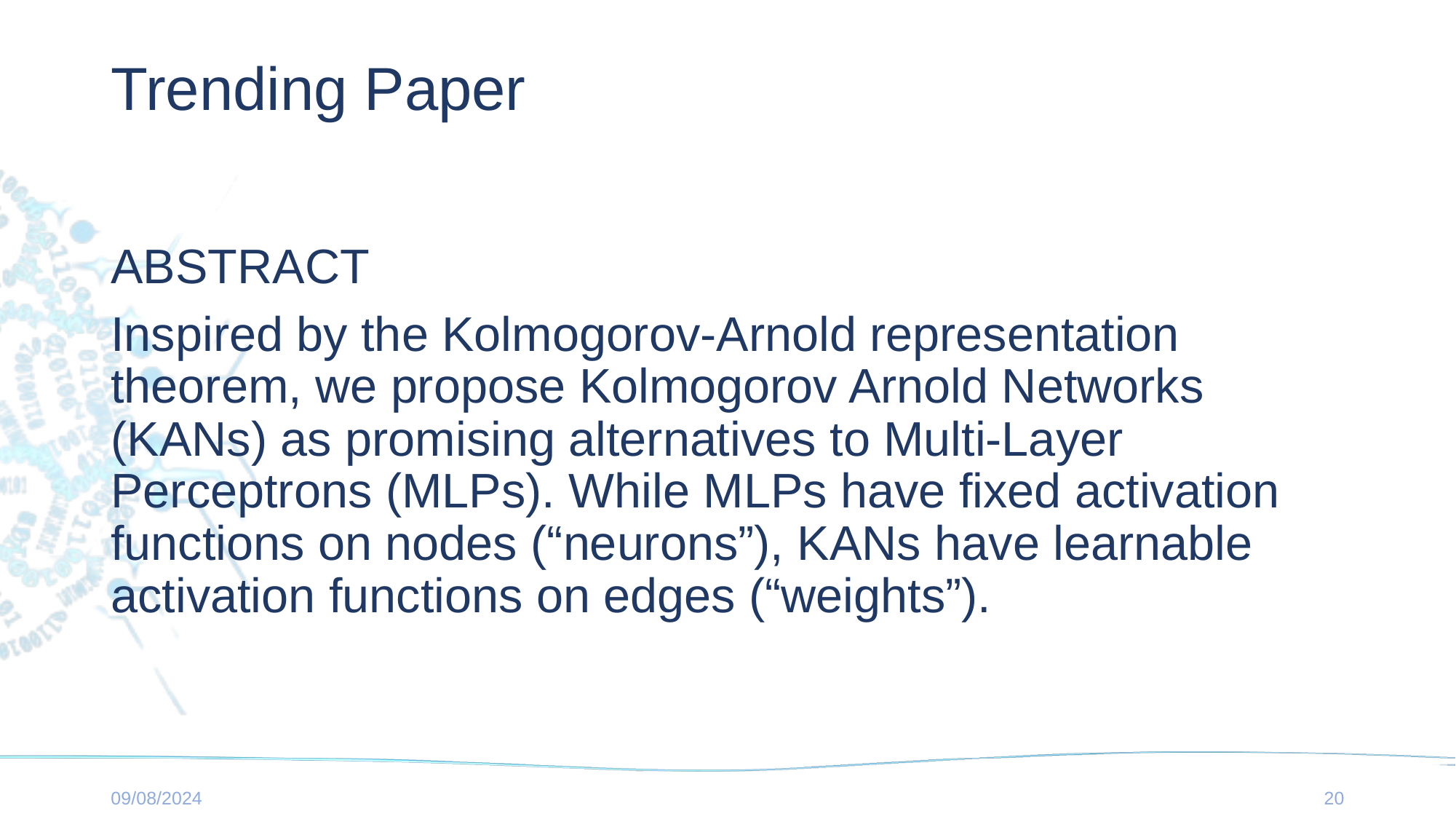

# Trending Paper
ABSTRACT
Inspired by the Kolmogorov-Arnold representation theorem, we propose Kolmogorov Arnold Networks (KANs) as promising alternatives to Multi-Layer Perceptrons (MLPs). While MLPs have fixed activation functions on nodes (“neurons”), KANs have learnable activation functions on edges (“weights”).
09/08/2024

20